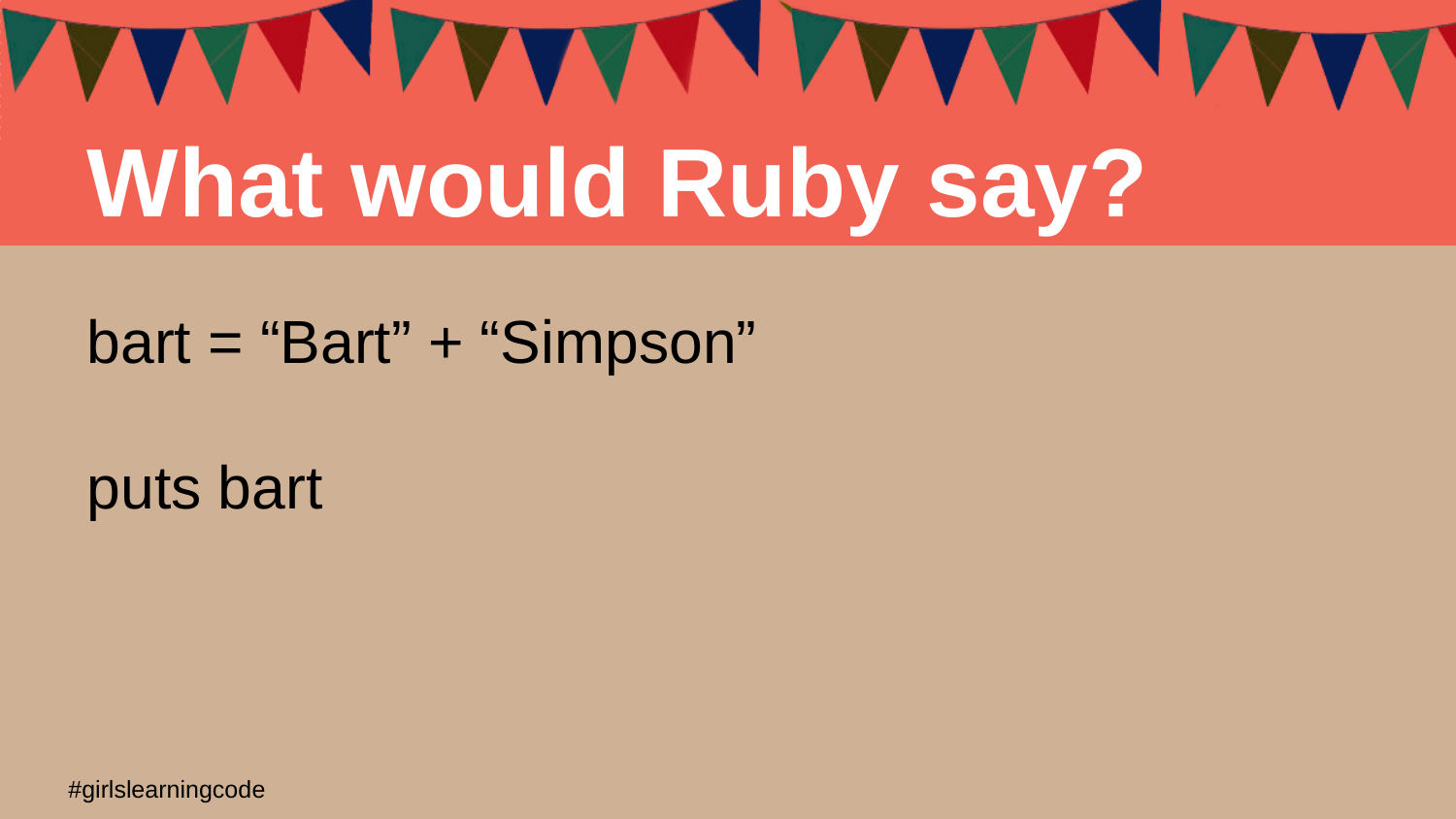

What would Ruby say?

bart = “Bart” + “Simpson”

puts bart